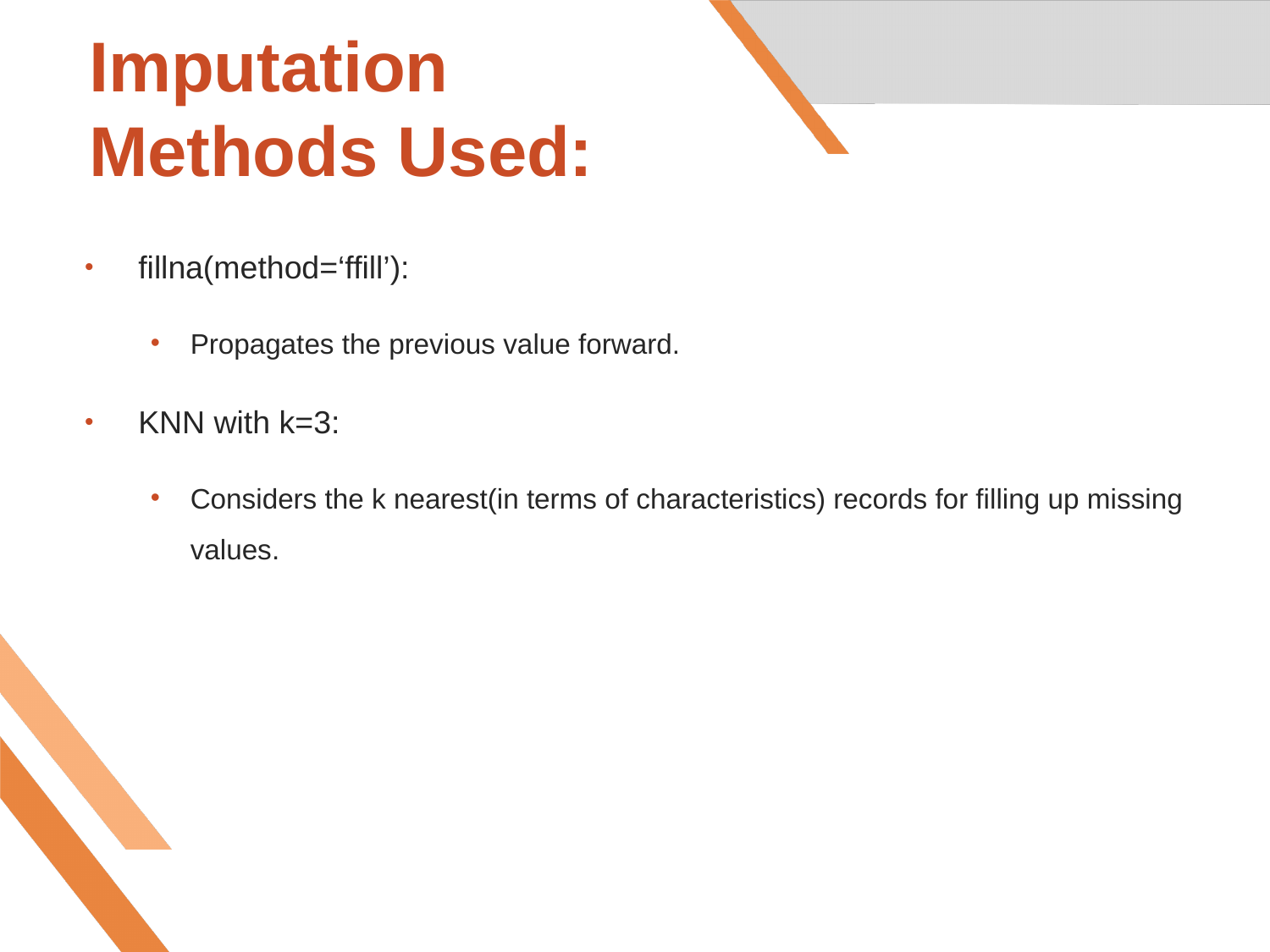

# Imputation Methods Used:
fillna(method=‘ffill’):
Propagates the previous value forward.
KNN with k=3:
Considers the k nearest(in terms of characteristics) records for filling up missing values.